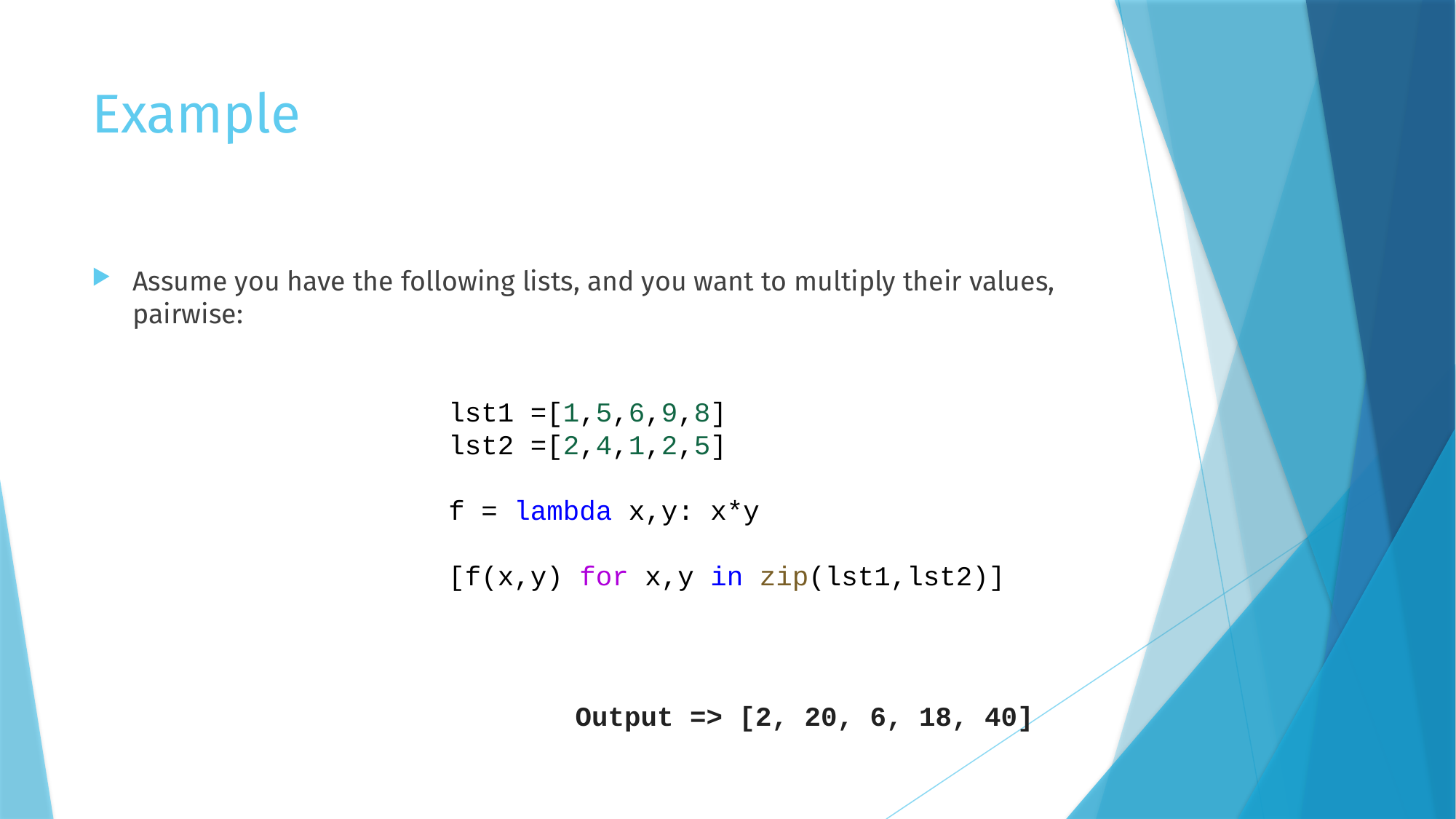

# Example
Assume you have the following lists, and you want to multiply their values, pairwise:
lst1 =[1,5,6,9,8]
lst2 =[2,4,1,2,5]
f = lambda x,y: x*y

[f(x,y) for x,y in zip(lst1,lst2)]
Output => [2, 20, 6, 18, 40]